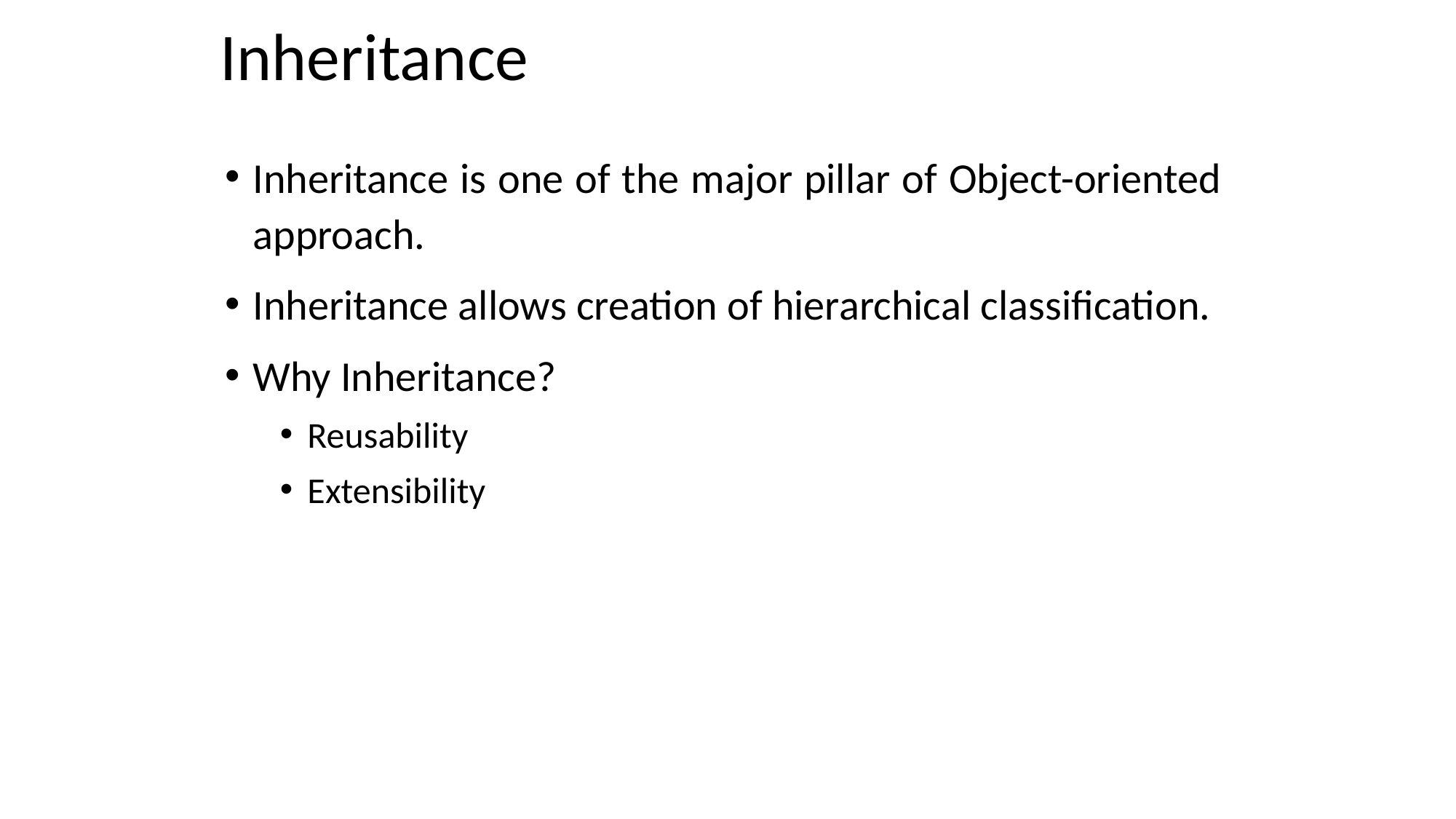

# Inheritance
Inheritance is one of the major pillar of Object-oriented approach.
Inheritance allows creation of hierarchical classification.
Why Inheritance?
Reusability
Extensibility